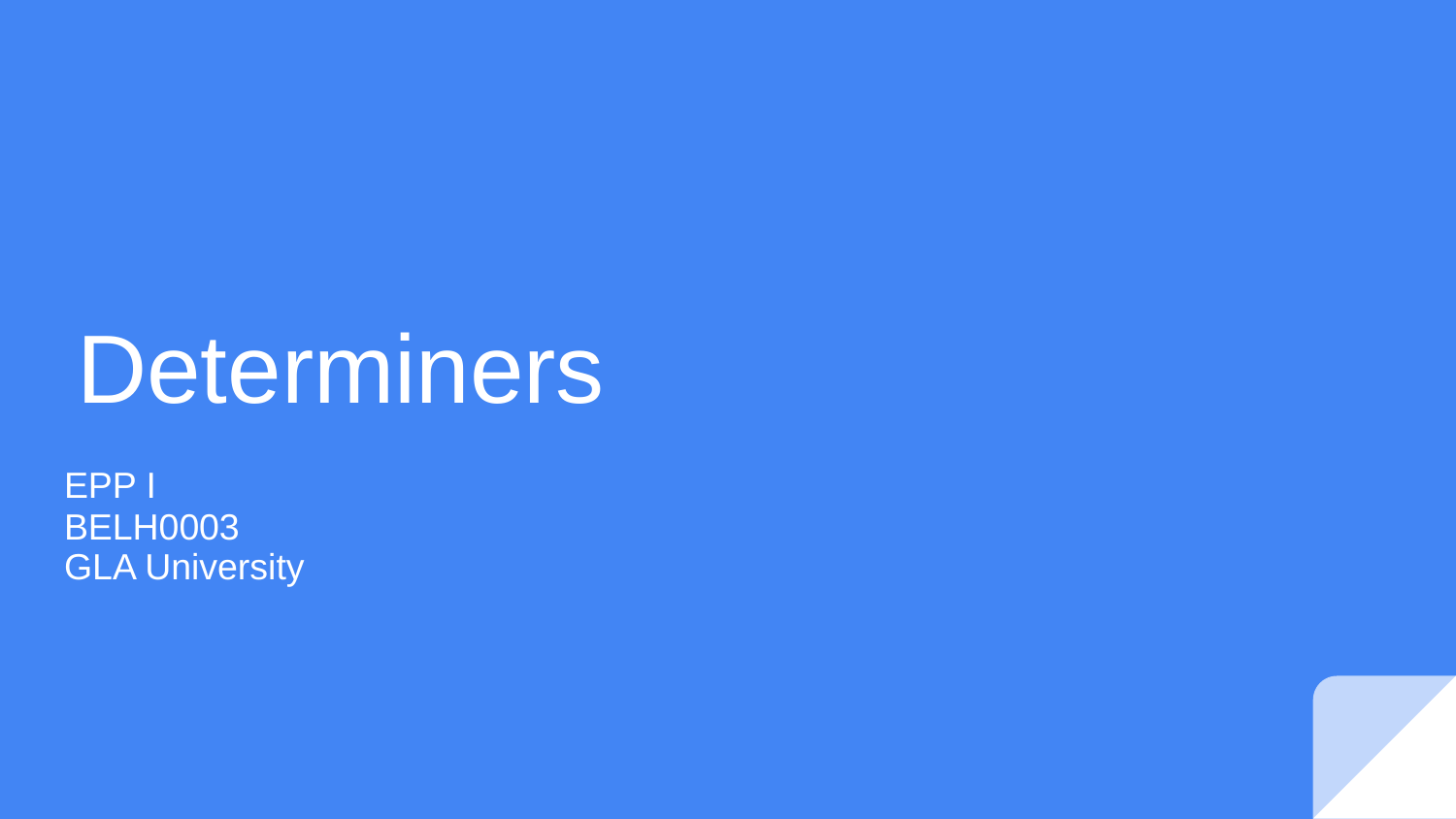

# Determiners
EPP I
BELH0003
GLA University